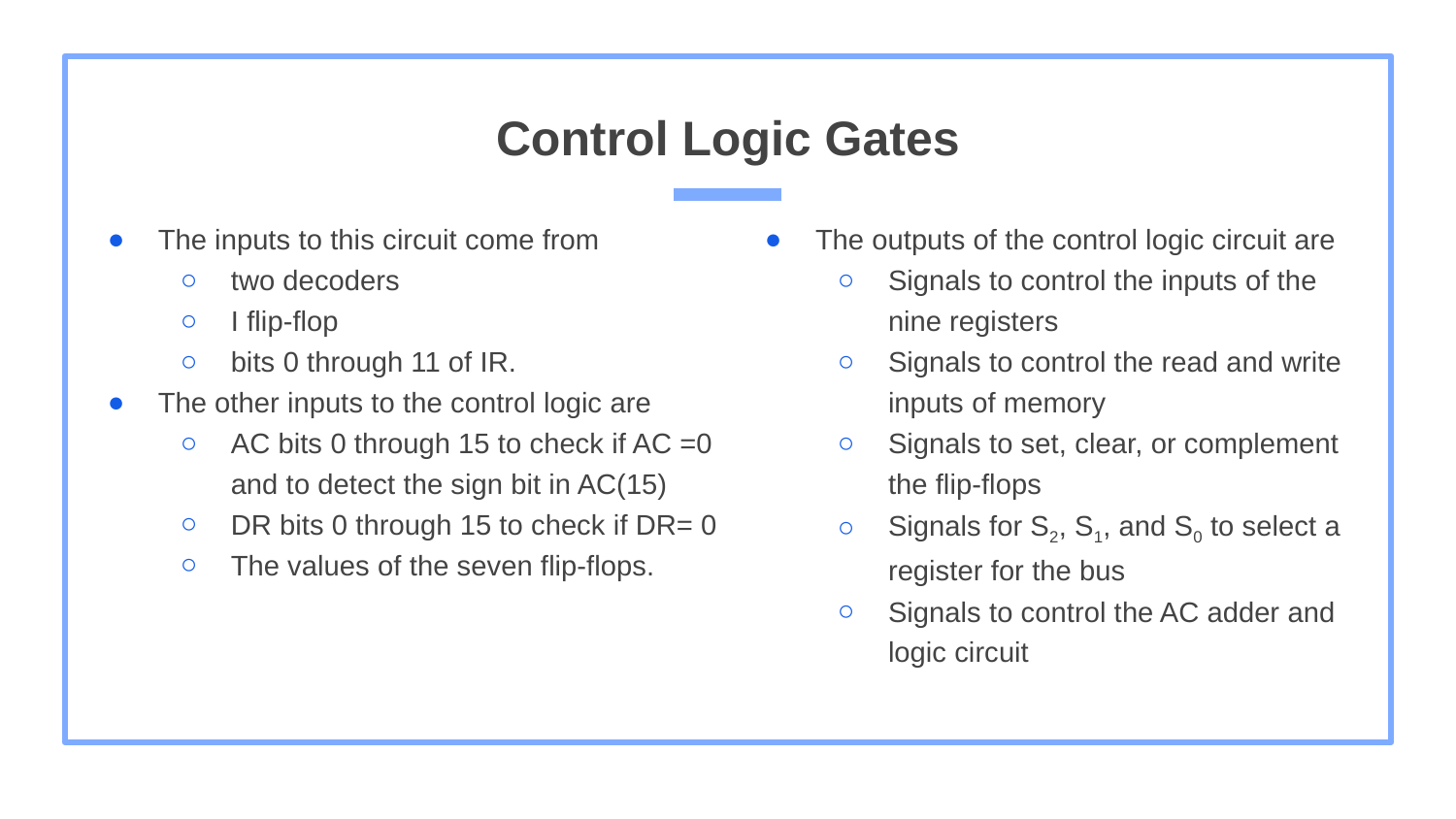

# Control Logic Gates
The inputs to this circuit come from
two decoders
I flip-flop
bits 0 through 11 of IR.
The other inputs to the control logic are
AC bits 0 through 15 to check if AC =0 and to detect the sign bit in AC(15)
DR bits 0 through 15 to check if DR= 0
The values of the seven flip-flops.
The outputs of the control logic circuit are
Signals to control the inputs of the nine registers
Signals to control the read and write inputs of memory
Signals to set, clear, or complement the flip-flops
Signals for S2, S1, and S0 to select a register for the bus
Signals to control the AC adder and logic circuit